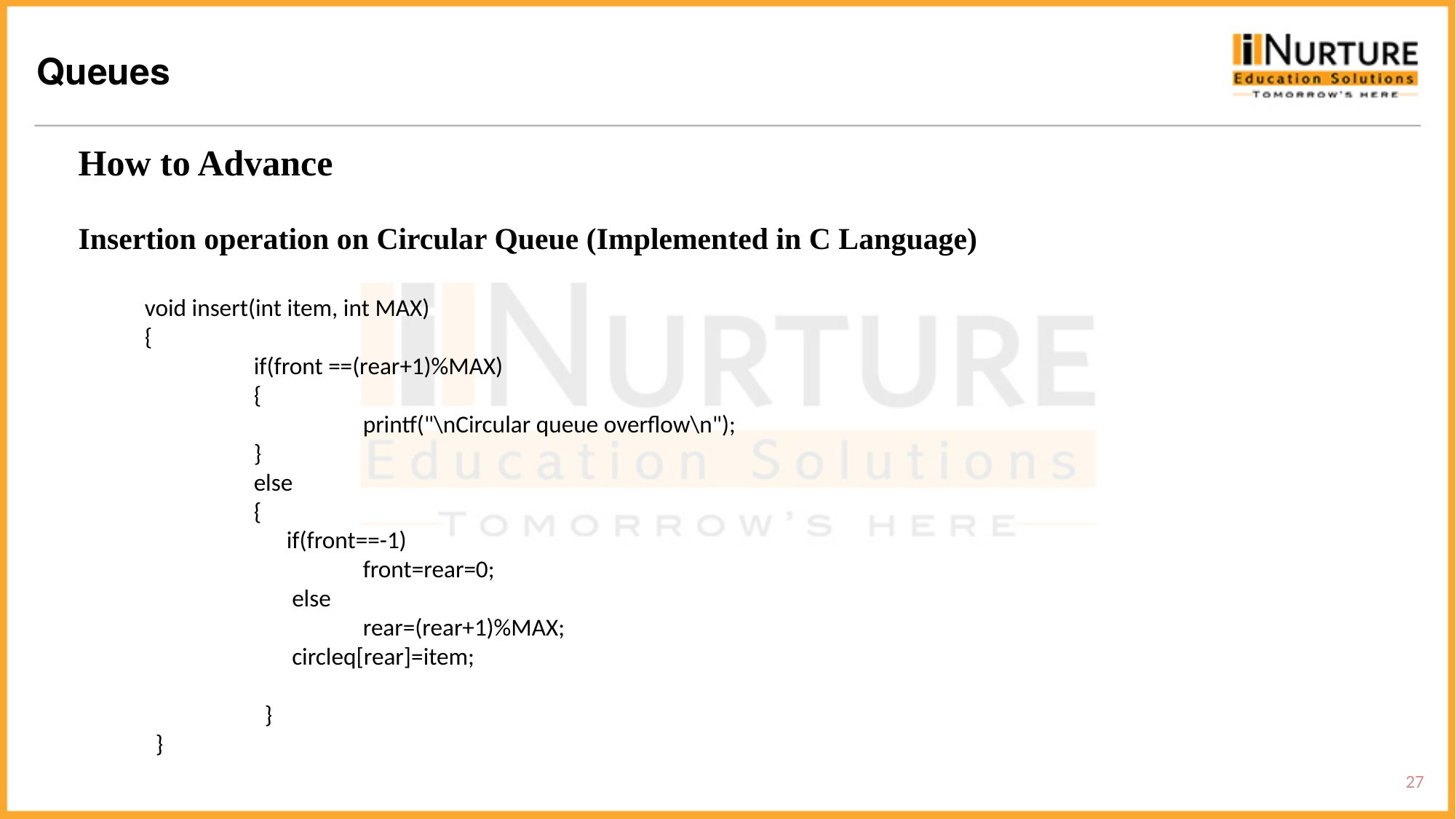

Queues
How to Advance

Insertion operation on Circular Queue (Implemented in C Language)

	void insert(int item, int MAX)
	{
                		if(front ==(rear+1)%MAX)
		{
			printf("\nCircular queue overflow\n");
		}
		else
		{
		      if(front==-1)
			front=rear=0;
		       else
			rear=(rear+1)%MAX;
		       circleq[rear]=item;

                                          }
                      }
27